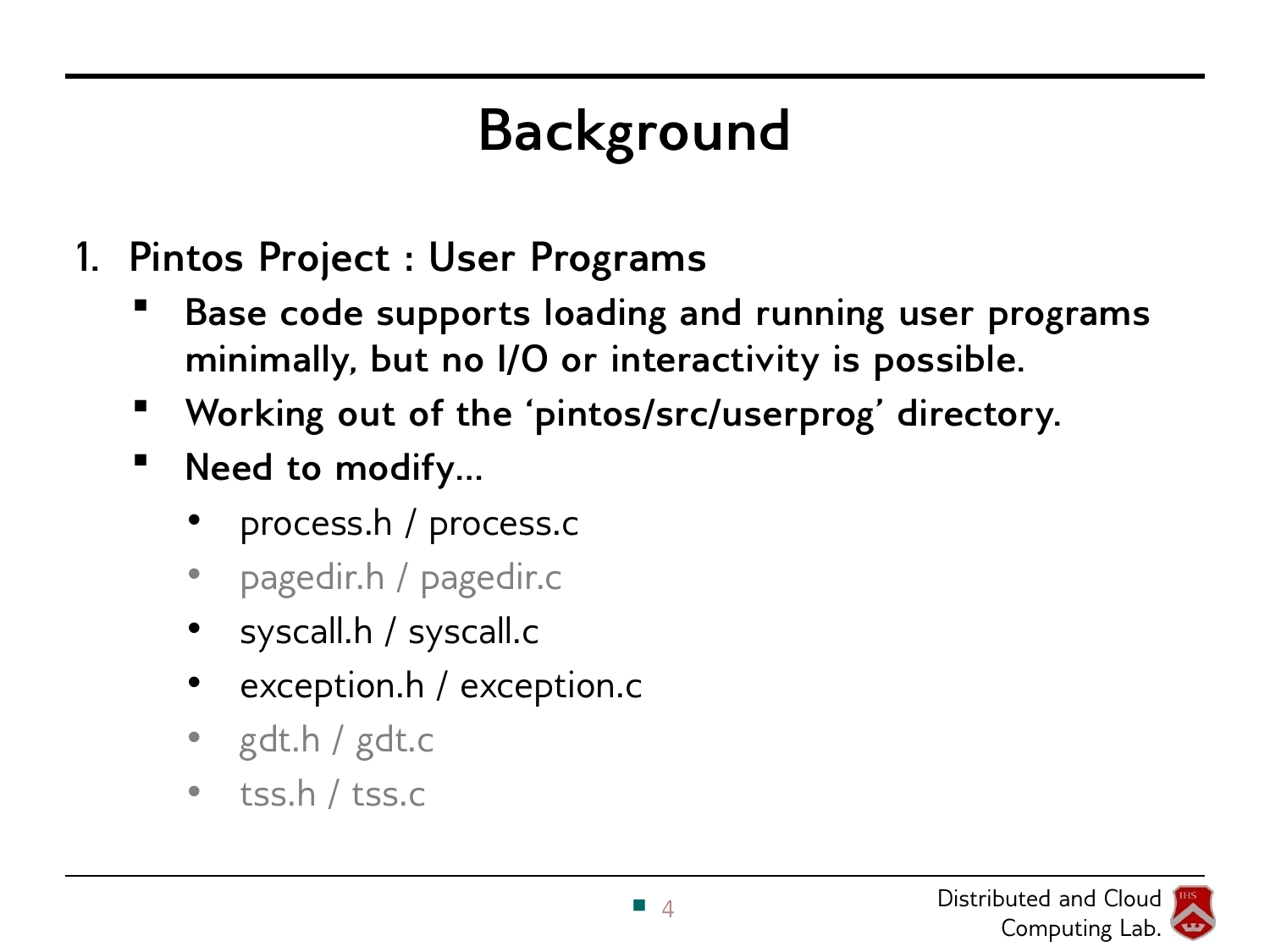

# Background
Pintos Project : User Programs
Base code supports loading and running user programs minimally, but no I/O or interactivity is possible.
Working out of the ‘pintos/src/userprog’ directory.
Need to modify…
process.h / process.c
pagedir.h / pagedir.c
syscall.h / syscall.c
exception.h / exception.c
gdt.h / gdt.c
tss.h / tss.c

4